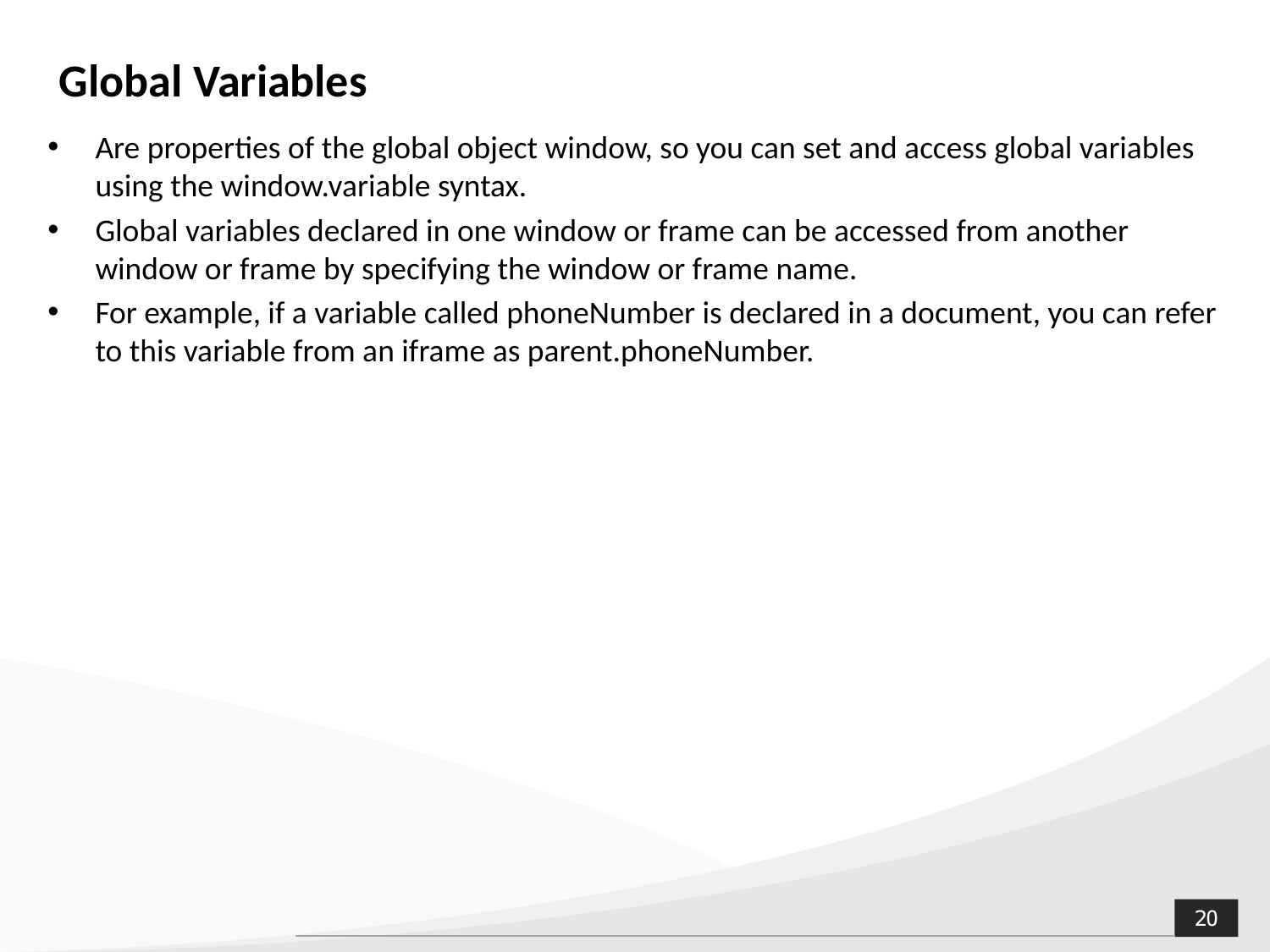

Global Variables
Are properties of the global object window, so you can set and access global variables using the window.variable syntax.
Global variables declared in one window or frame can be accessed from another window or frame by specifying the window or frame name.
For example, if a variable called phoneNumber is declared in a document, you can refer to this variable from an iframe as parent.phoneNumber.